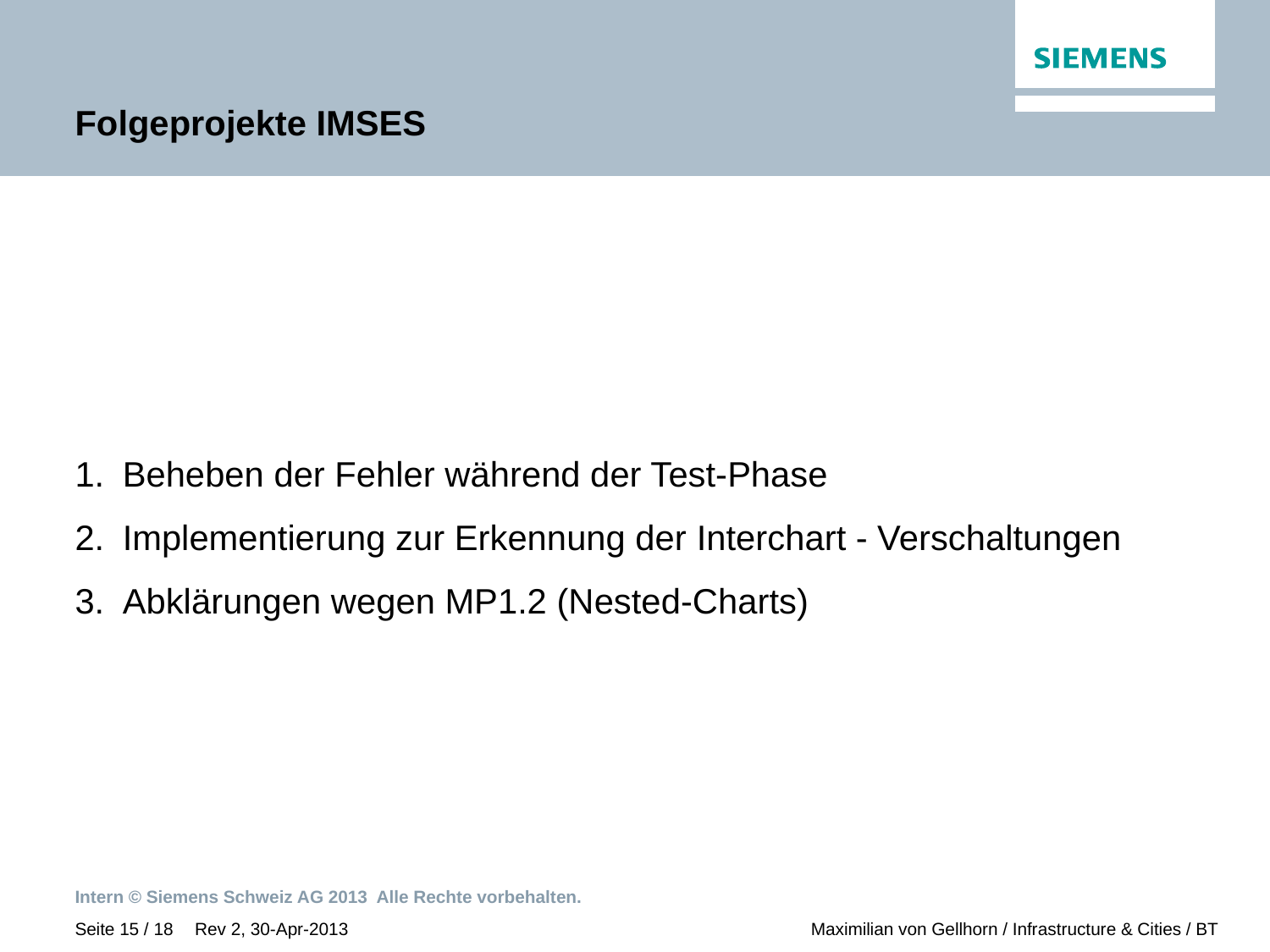

# Folgeprojekte IMSES
Beheben der Fehler während der Test-Phase
Implementierung zur Erkennung der Interchart - Verschaltungen
Abklärungen wegen MP1.2 (Nested-Charts)